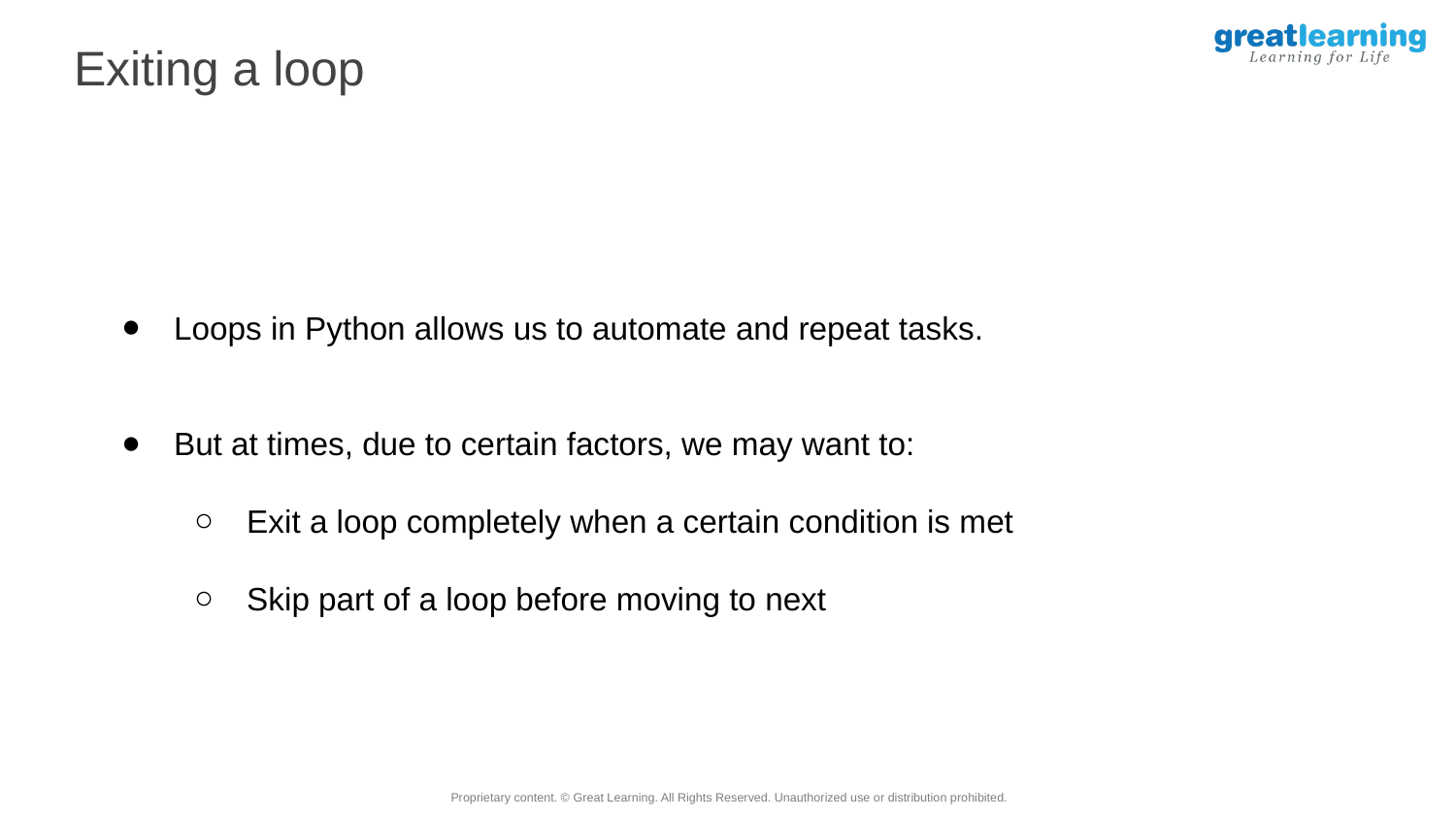

Exiting a loop
Loops in Python allows us to automate and repeat tasks.

But at times, due to certain factors, we may want to:
Exit a loop completely when a certain condition is met
Skip part of a loop before moving to next